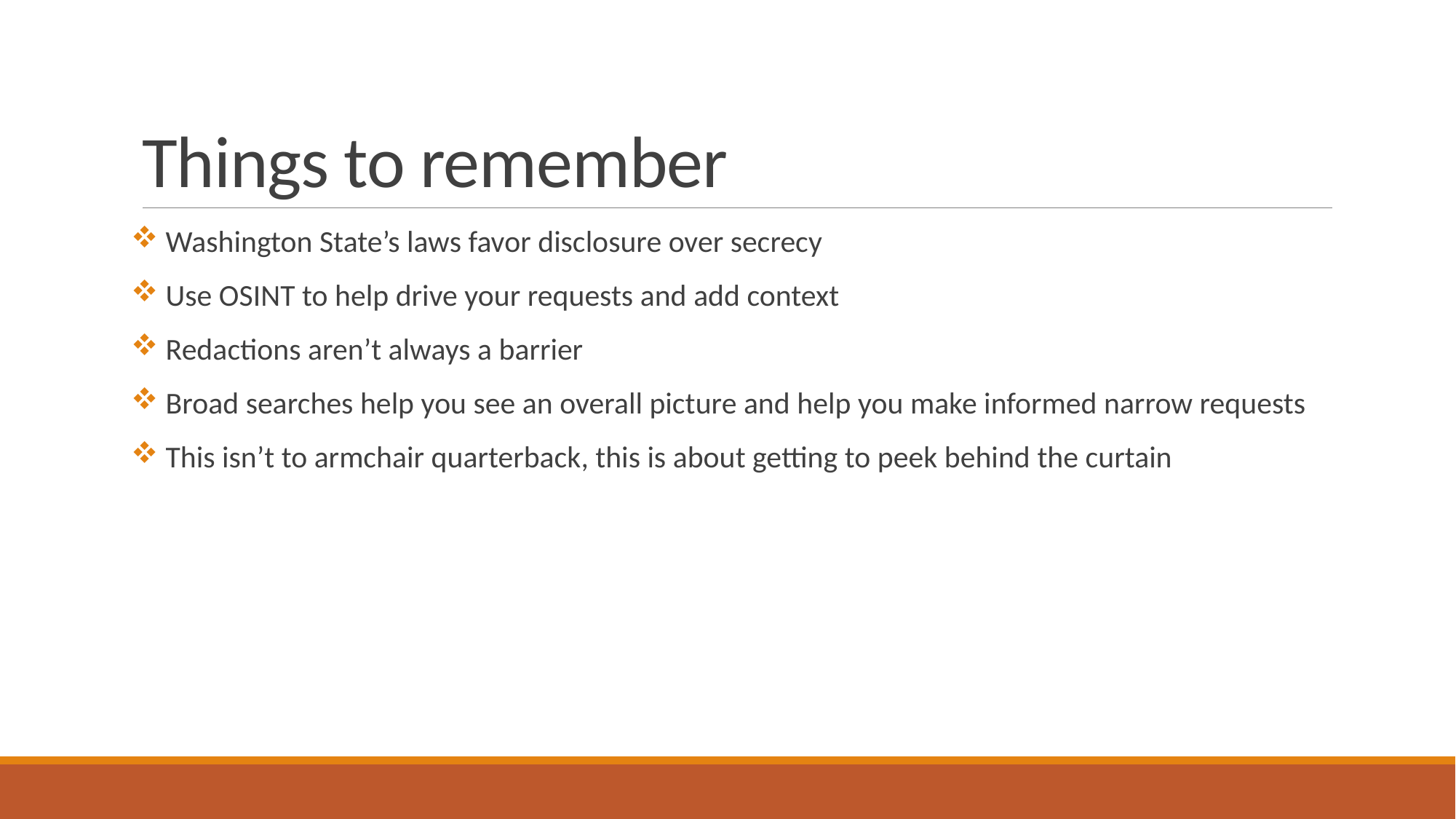

# Things to remember
 Washington State’s laws favor disclosure over secrecy
 Use OSINT to help drive your requests and add context
 Redactions aren’t always a barrier
 Broad searches help you see an overall picture and help you make informed narrow requests
 This isn’t to armchair quarterback, this is about getting to peek behind the curtain